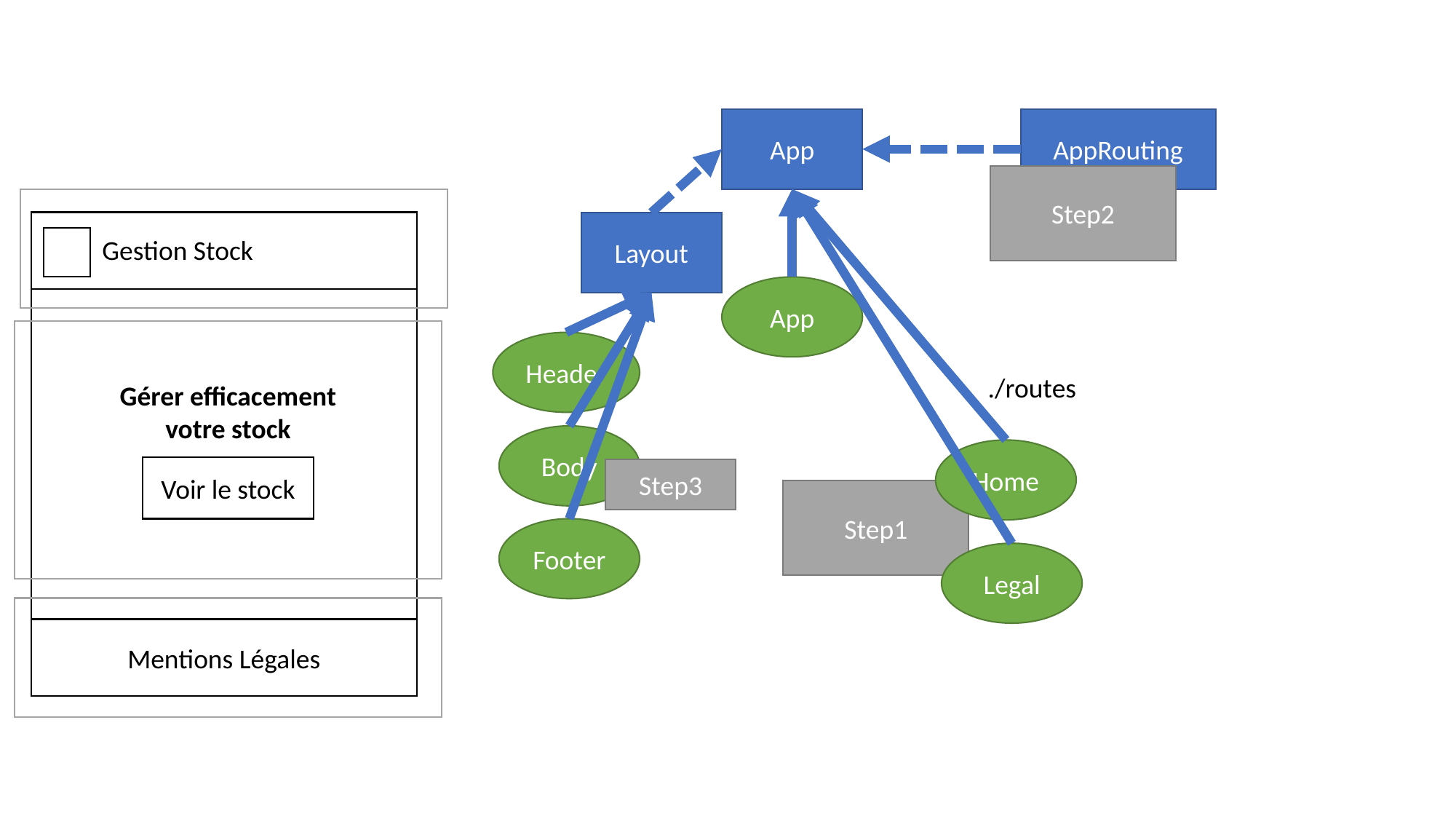

AppRouting
App
Step2

Layout

Gestion Stock
App

Header
./routes
Gérer efficacement votre stock
Body
Home
Voir le stock
Step3
Step1
Footer
Legal

Mentions Légales